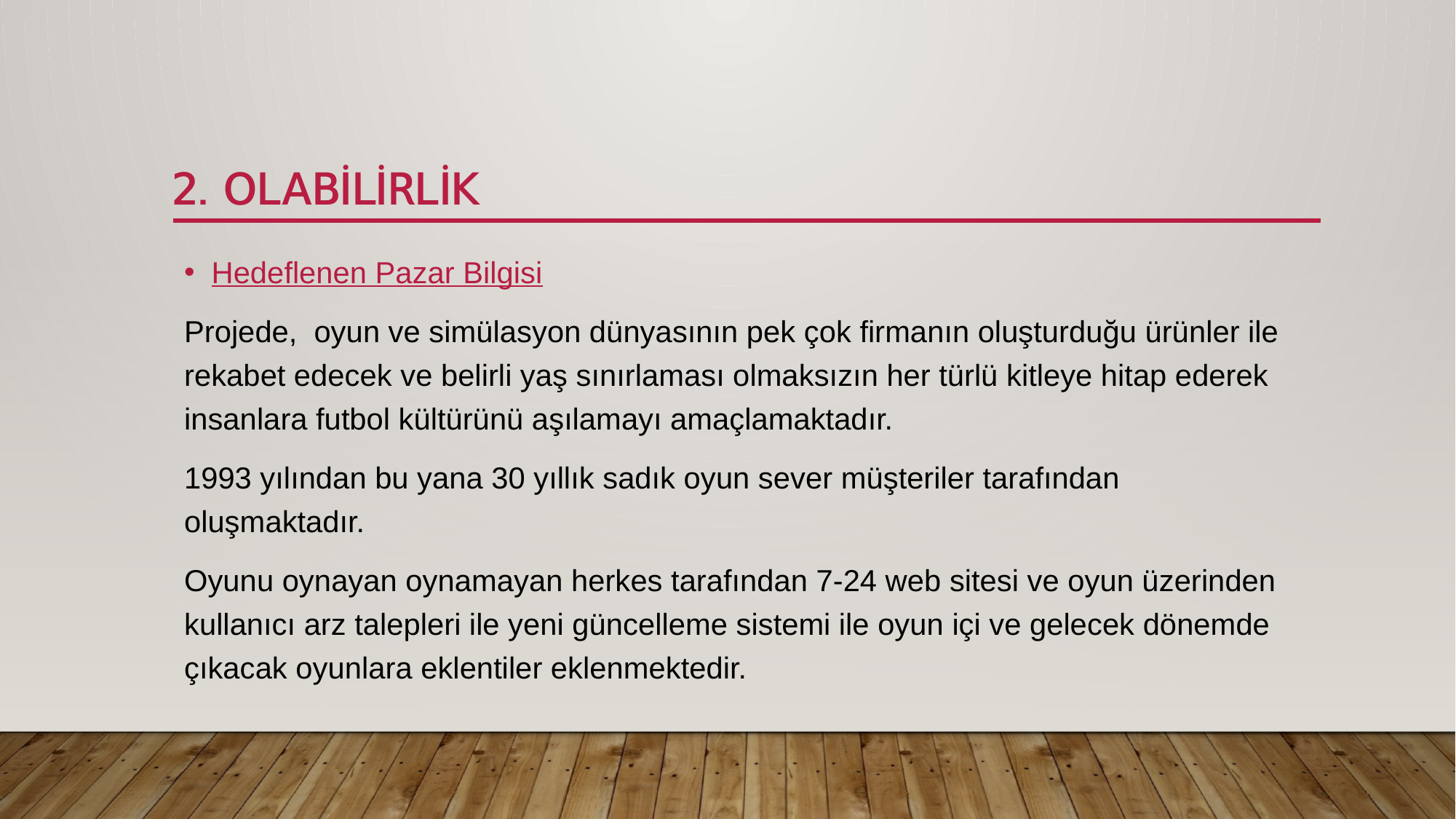

# 2. OLABİLİRLİK
Hedeflenen Pazar Bilgisi
Projede,  oyun ve simülasyon dünyasının pek çok firmanın oluşturduğu ürünler ile rekabet edecek ve belirli yaş sınırlaması olmaksızın her türlü kitleye hitap ederek insanlara futbol kültürünü aşılamayı amaçlamaktadır.
1993 yılından bu yana 30 yıllık sadık oyun sever müşteriler tarafından oluşmaktadır.
Oyunu oynayan oynamayan herkes tarafından 7-24 web sitesi ve oyun üzerinden kullanıcı arz talepleri ile yeni güncelleme sistemi ile oyun içi ve gelecek dönemde çıkacak oyunlara eklentiler eklenmektedir.